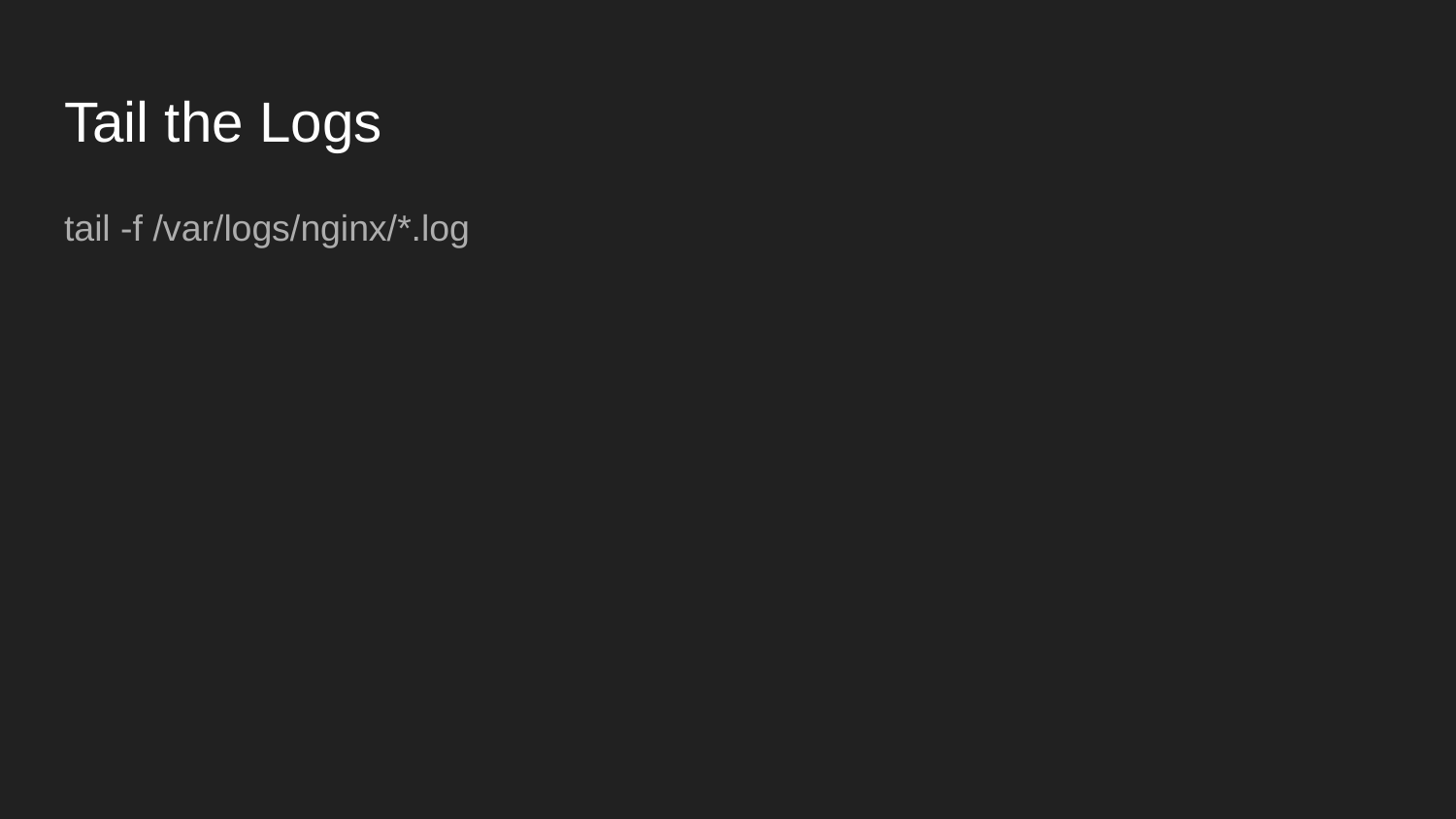

# Tail the Logs
tail -f /var/logs/nginx/*.log